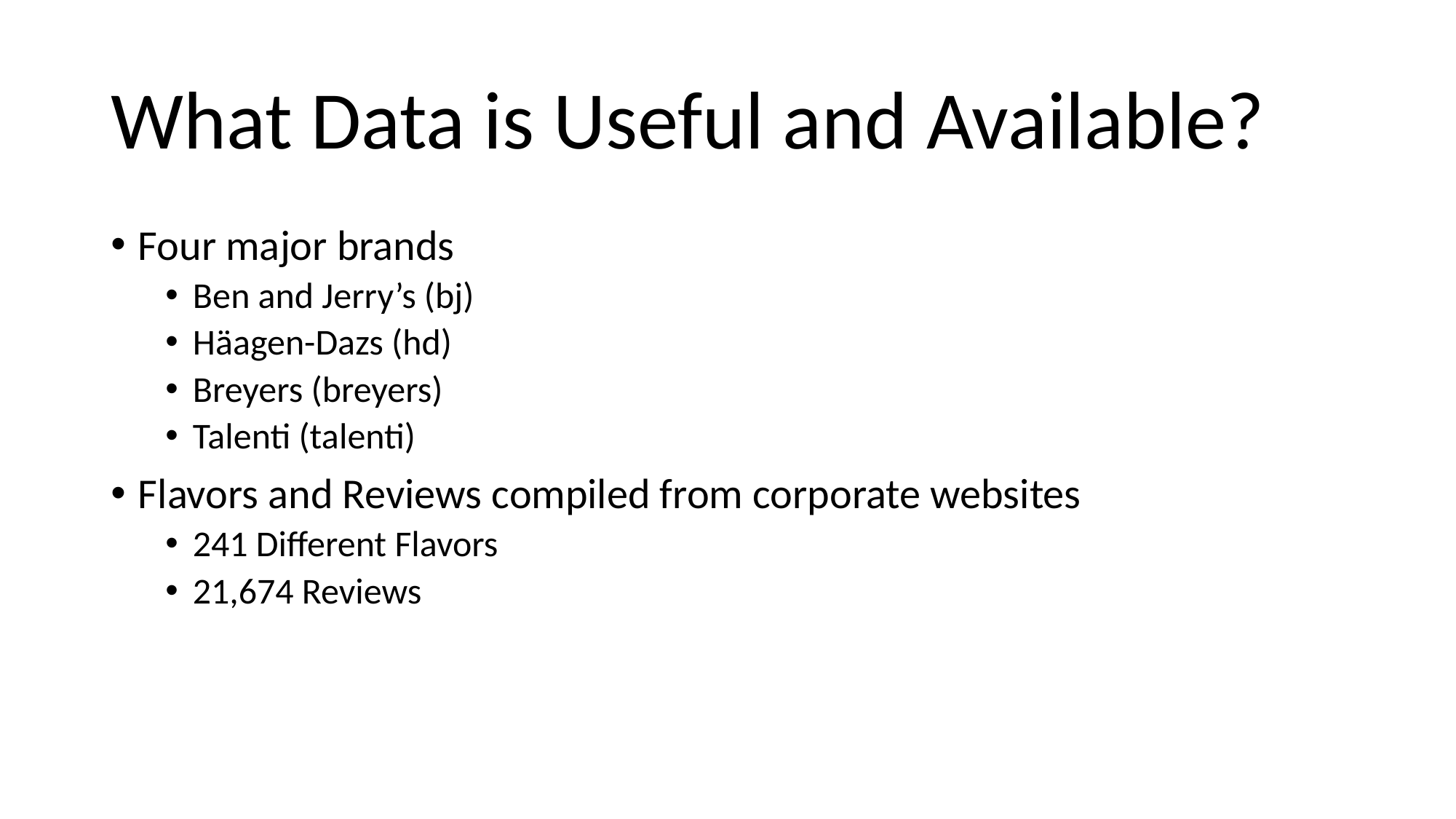

# What Data is Useful and Available?
Four major brands
Ben and Jerry’s (bj)
Häagen-Dazs (hd)
Breyers (breyers)
Talenti (talenti)
Flavors and Reviews compiled from corporate websites
241 Different Flavors
21,674 Reviews